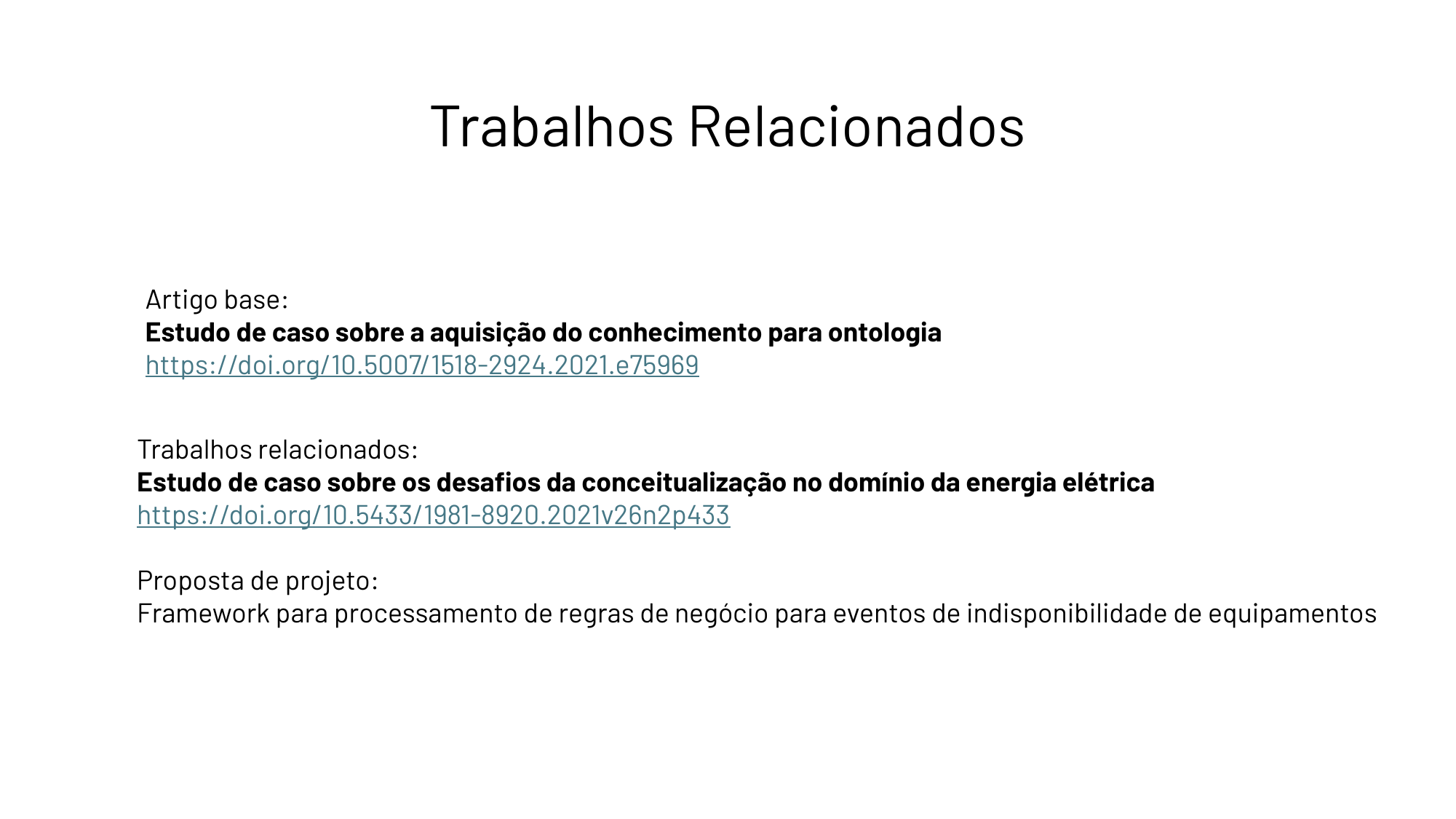

# Trabalhos Relacionados
Artigo base:
Estudo de caso sobre a aquisição do conhecimento para ontologia
https://doi.org/10.5007/1518-2924.2021.e75969
Trabalhos relacionados:
Estudo de caso sobre os desafios da conceitualização no domínio da energia elétrica
https://doi.org/10.5433/1981-8920.2021v26n2p433

Proposta de projeto:
Framework para processamento de regras de negócio para eventos de indisponibilidade de equipamentos